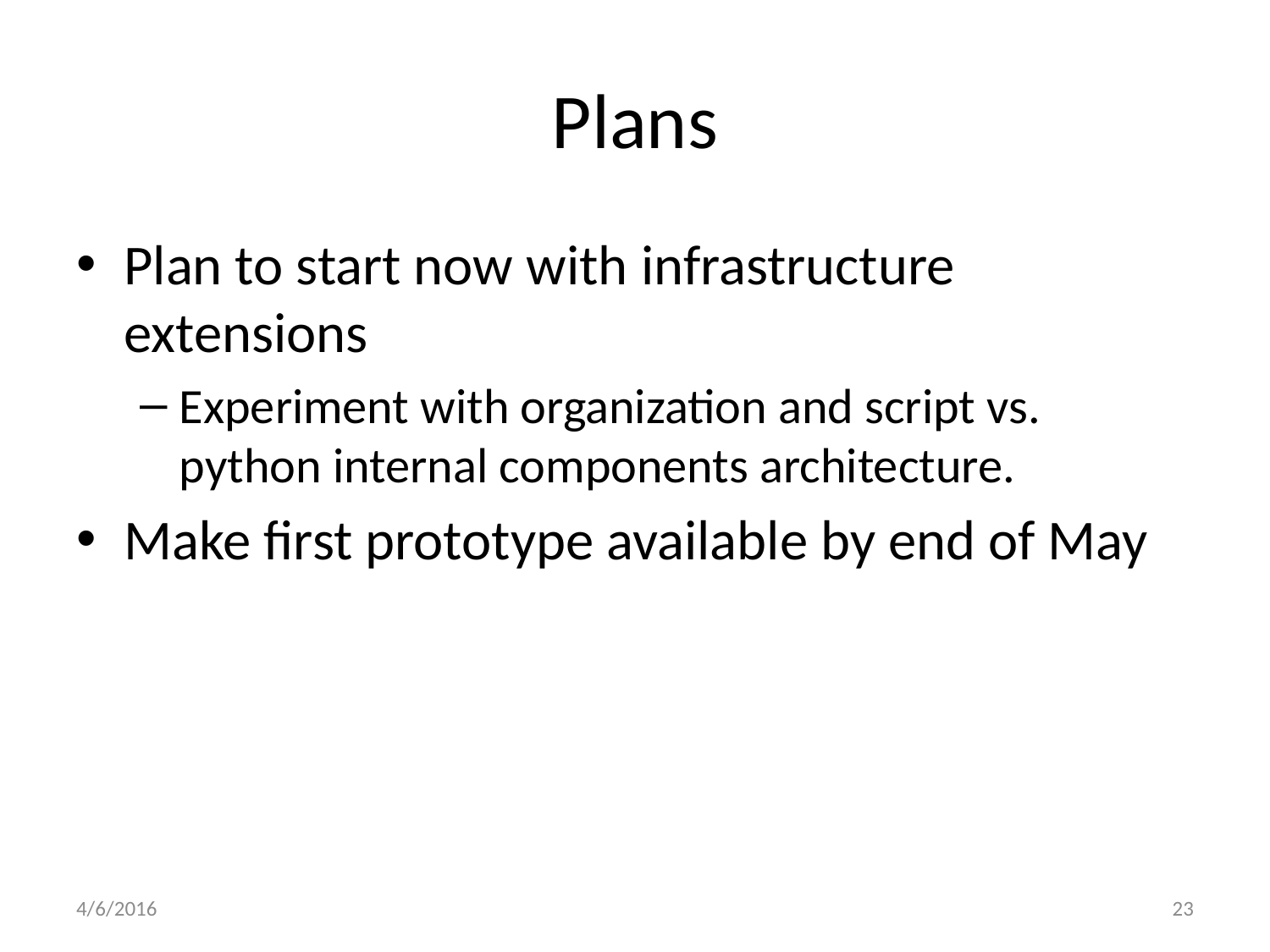

# Plans
Plan to start now with infrastructure extensions
Experiment with organization and script vs. python internal components architecture.
Make first prototype available by end of May

4/6/2016
23